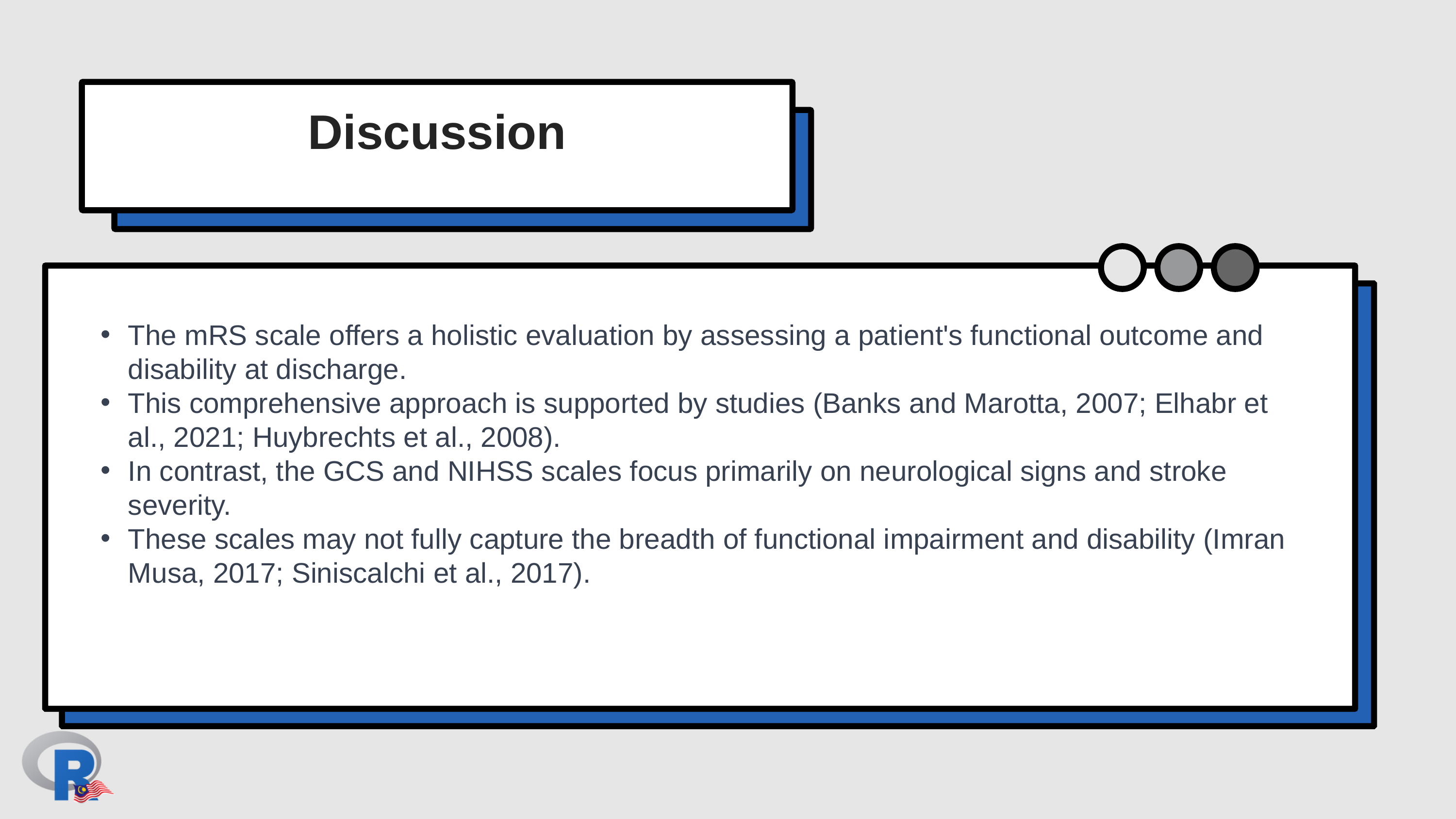

Discussion

The mRS scale offers a holistic evaluation by assessing a patient's functional outcome and disability at discharge.
This comprehensive approach is supported by studies (Banks and Marotta, 2007; Elhabr et al., 2021; Huybrechts et al., 2008).
In contrast, the GCS and NIHSS scales focus primarily on neurological signs and stroke severity.
These scales may not fully capture the breadth of functional impairment and disability (Imran Musa, 2017; Siniscalchi et al., 2017).